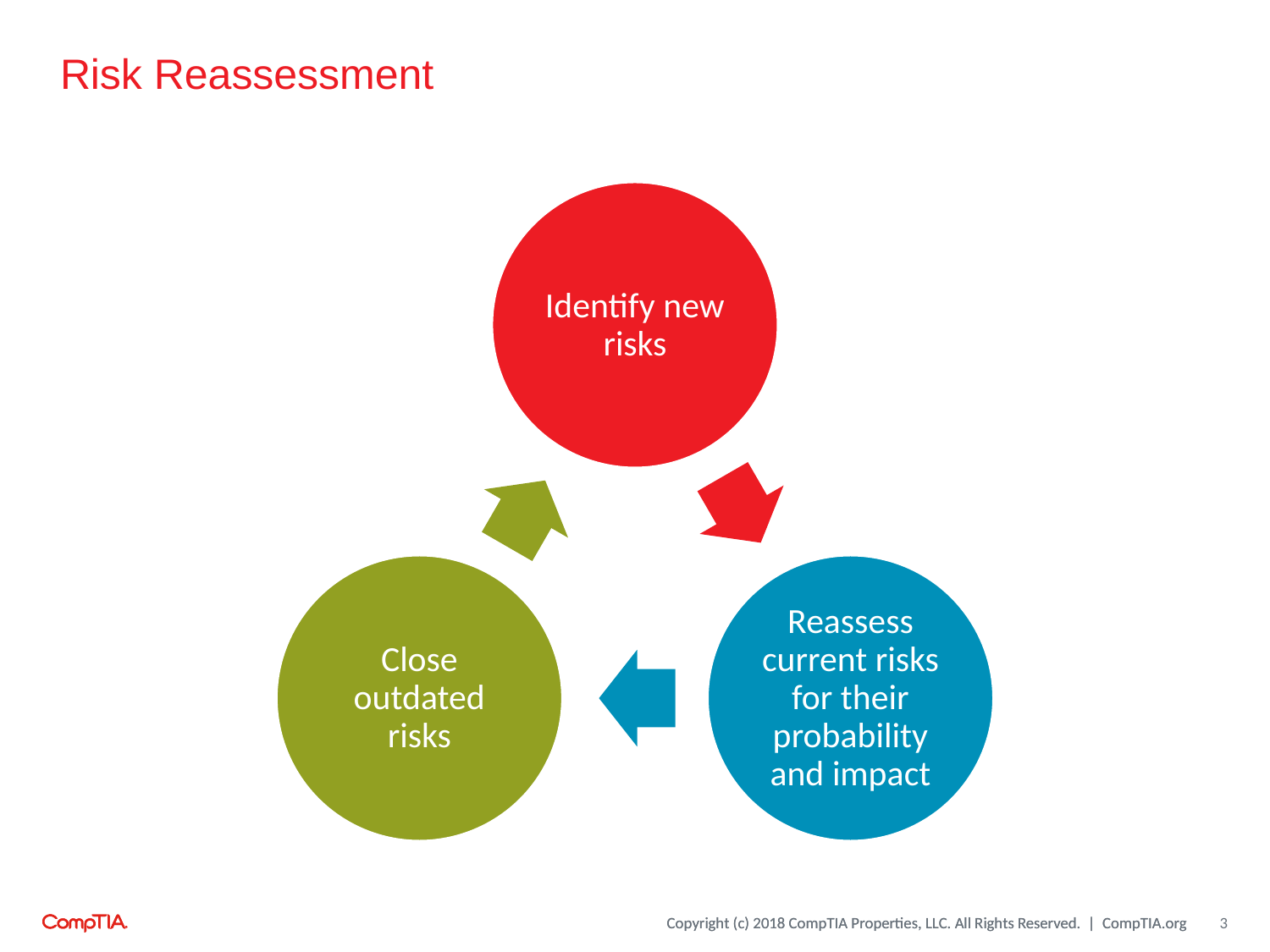

# Risk Reassessment
Identify new risks

Reassess current risks for their probability and impact

Close outdated risks

3